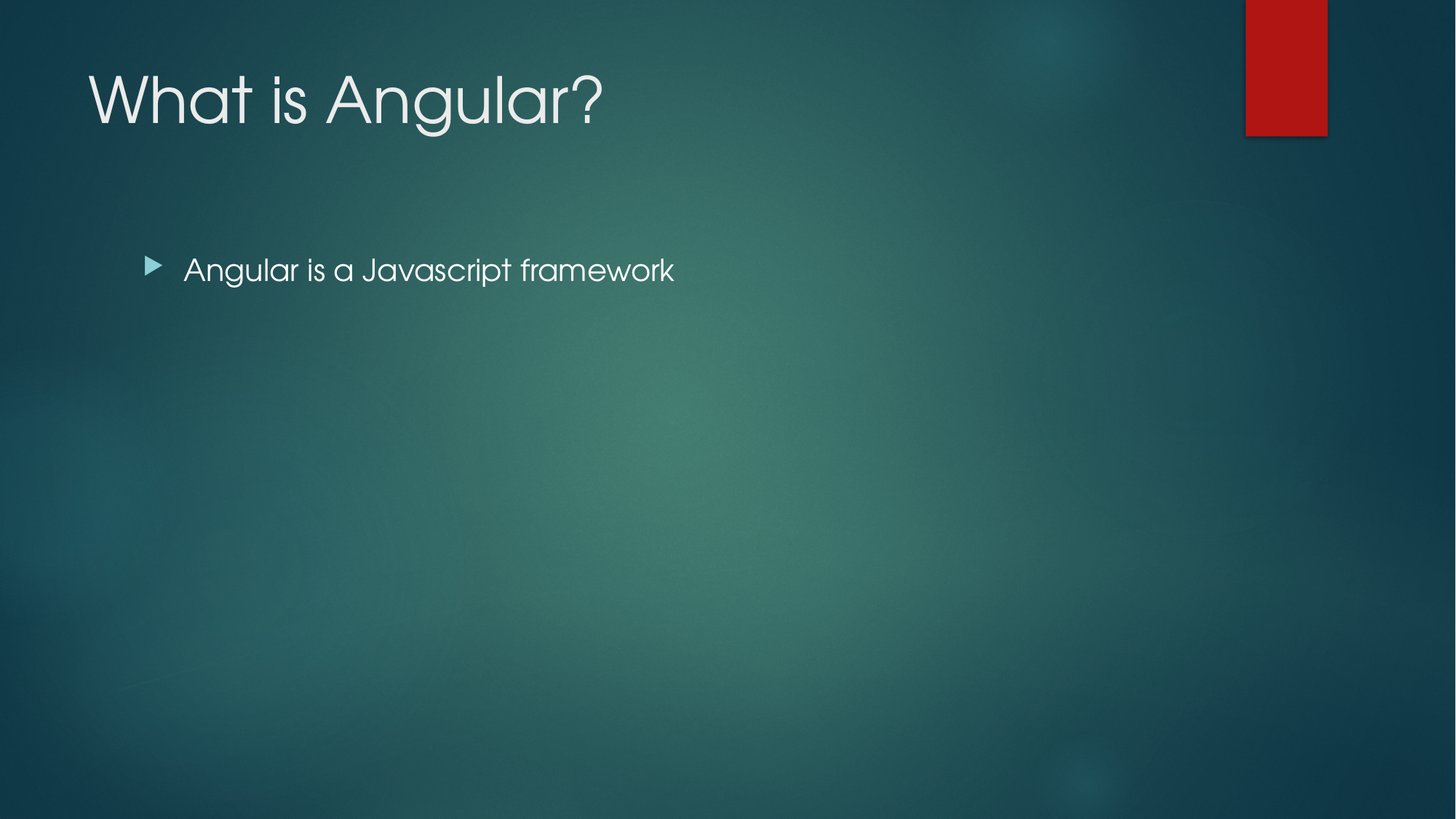

# What is Angular?
Angular is a Javascript framework